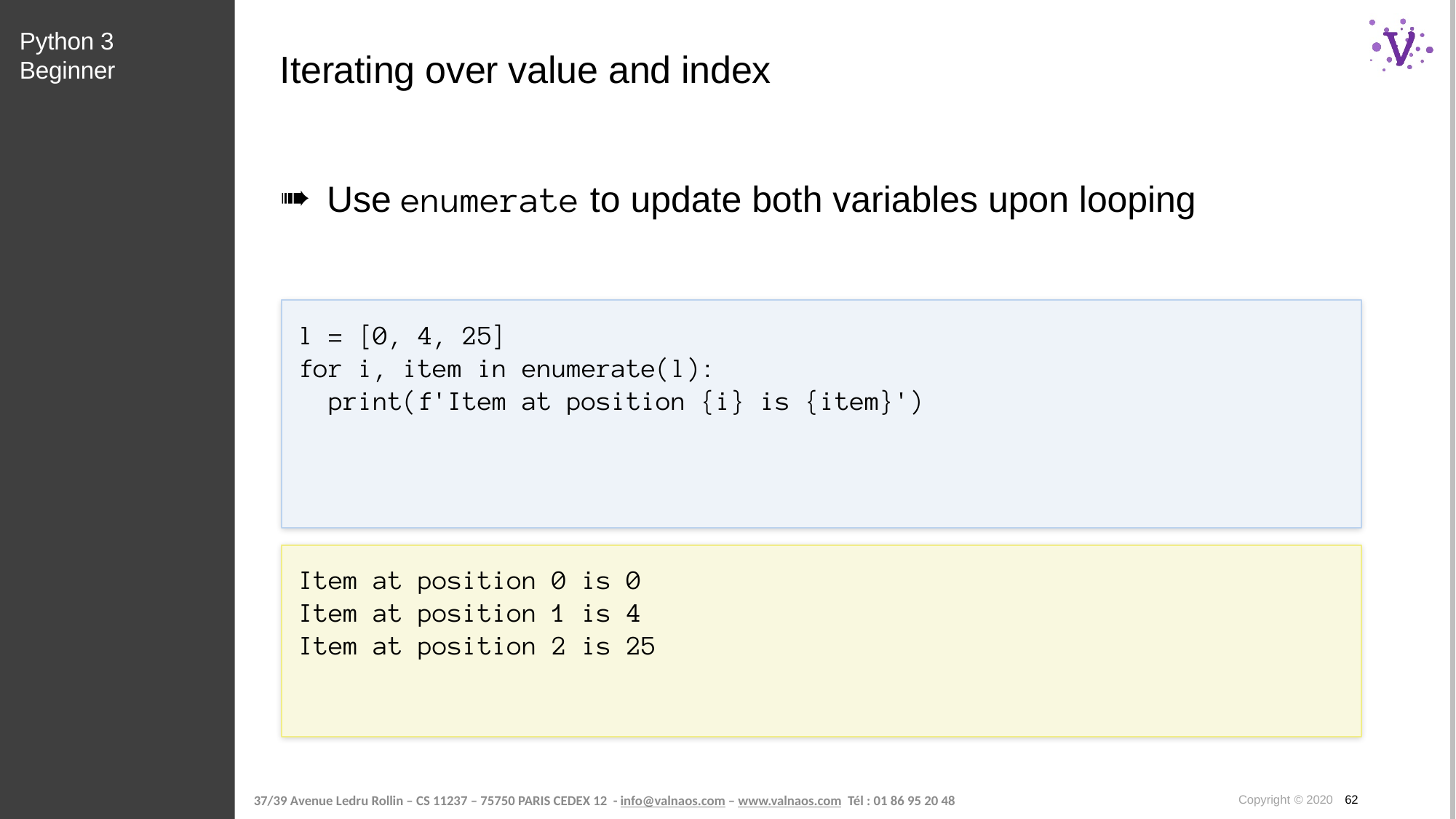

Python 3 Beginner
# Iterating over value and index
Use enumerate to update both variables upon looping
l = [0, 4, 25]
for i, item in enumerate(l):
  print(f'Item at position {i} is {item}')
Item at position 0 is 0
Item at position 1 is 4
Item at position 2 is 25
Copyright © 2020   62